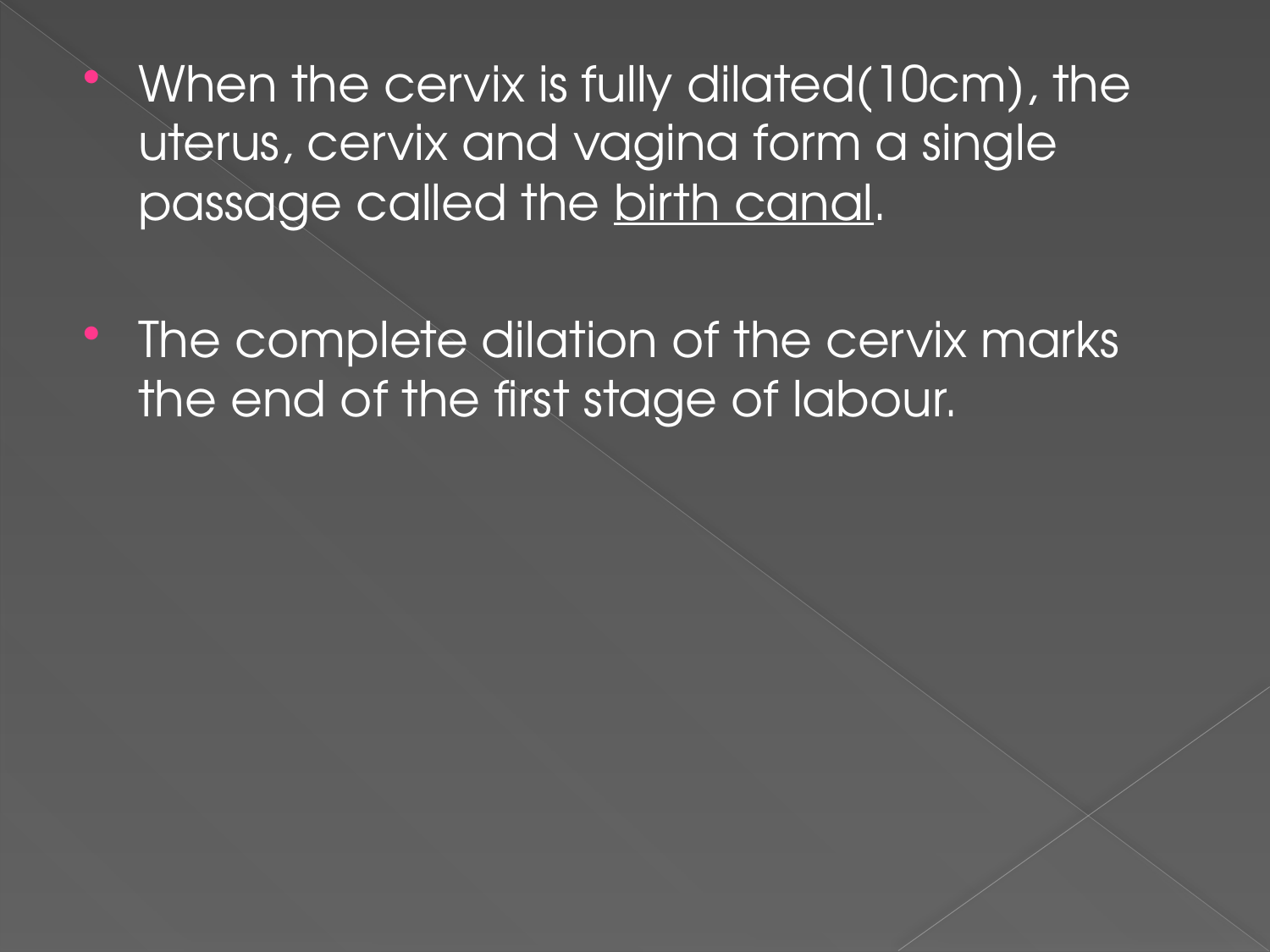

When the cervix is fully dilated(10cm), the uterus, cervix and vagina form a single passage called the birth canal.

The complete dilation of the cervix marks the end of the first stage of labour.